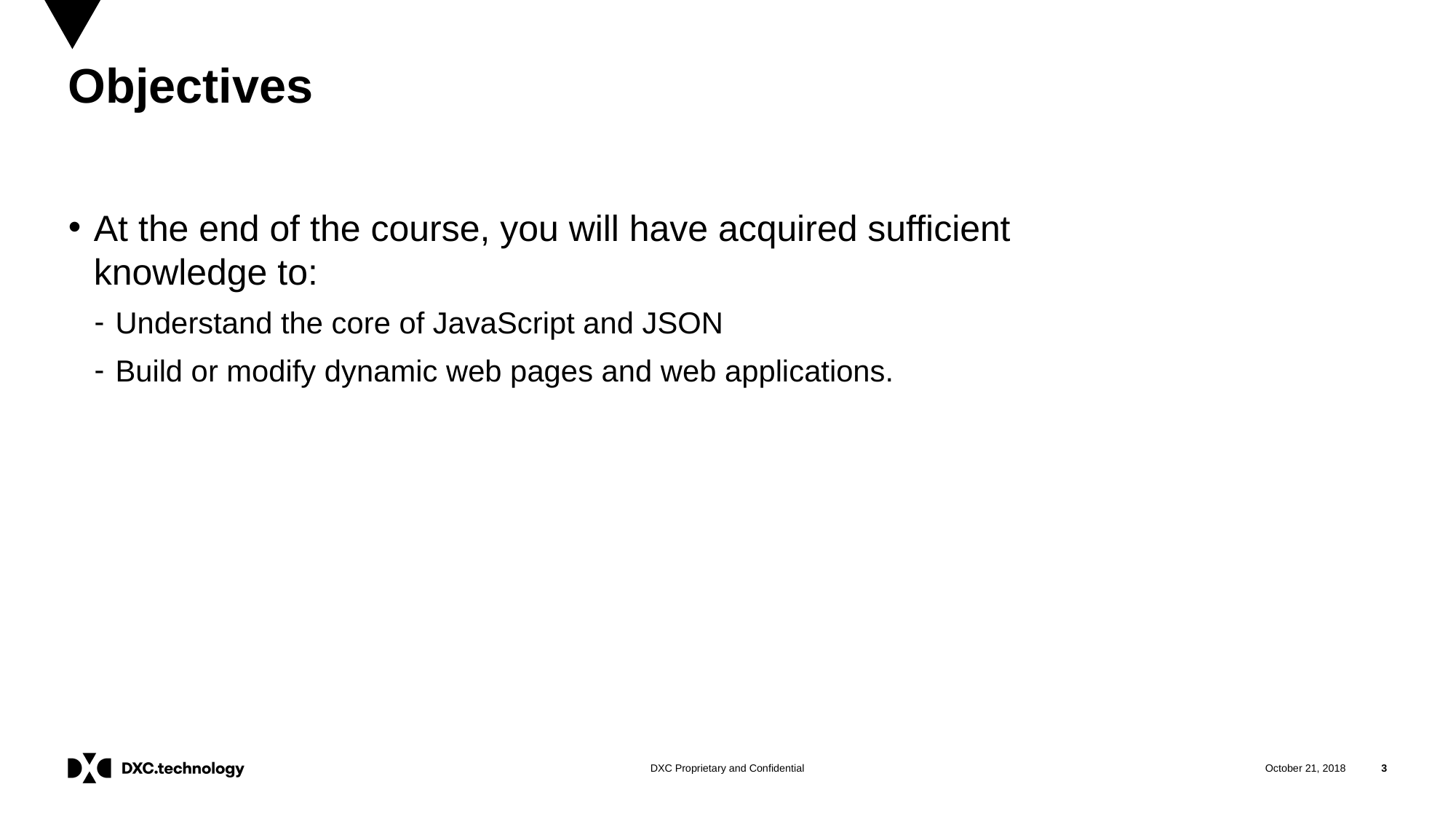

# Objectives
At the end of the course, you will have acquired sufficient knowledge to:
Understand the core of JavaScript and JSON
Build or modify dynamic web pages and web applications.